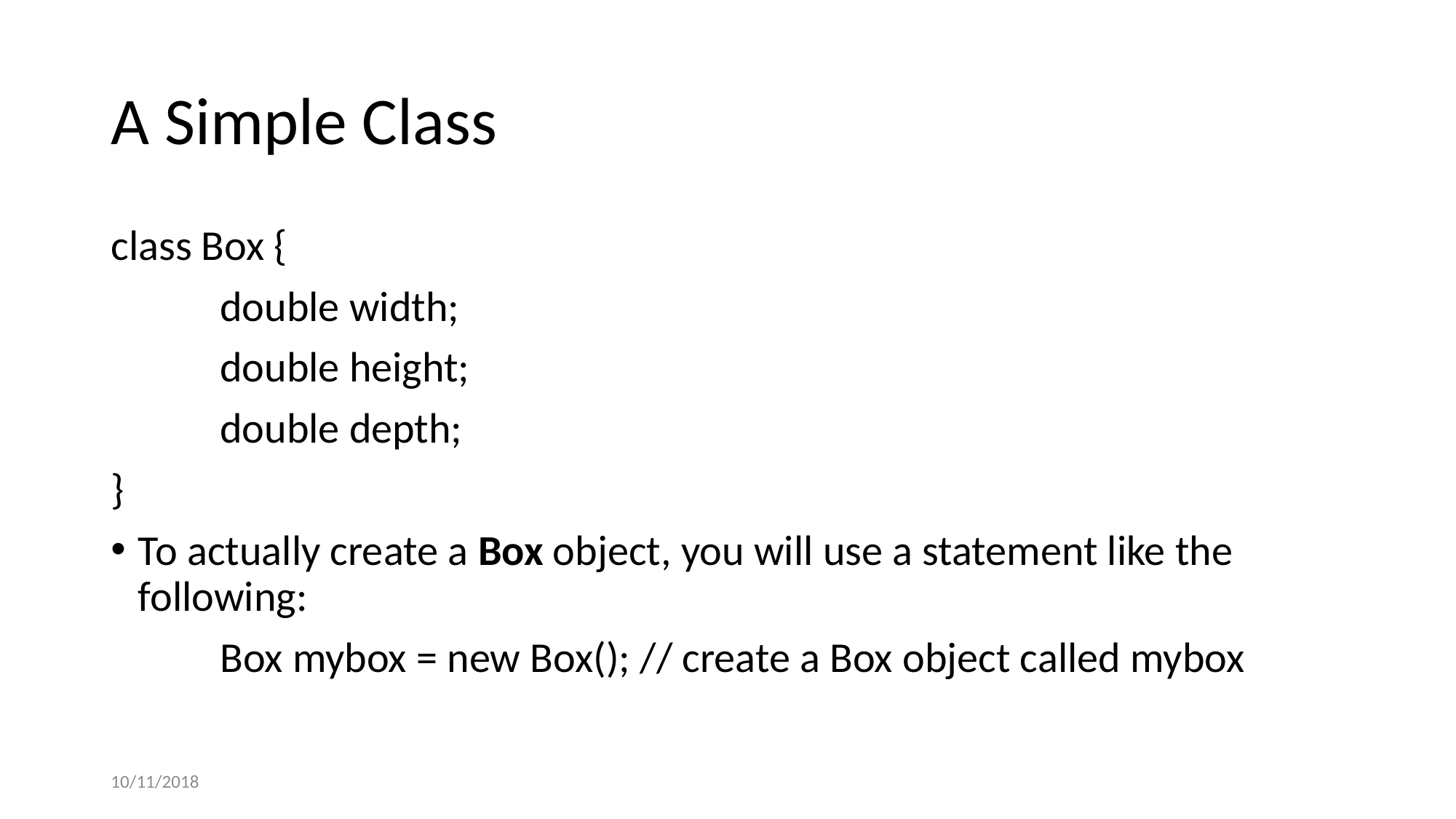

# A Simple Class
class Box {
	double width;
	double height;
	double depth;
}
To actually create a Box object, you will use a statement like the following:
	Box mybox = new Box(); // create a Box object called mybox
10/11/2018